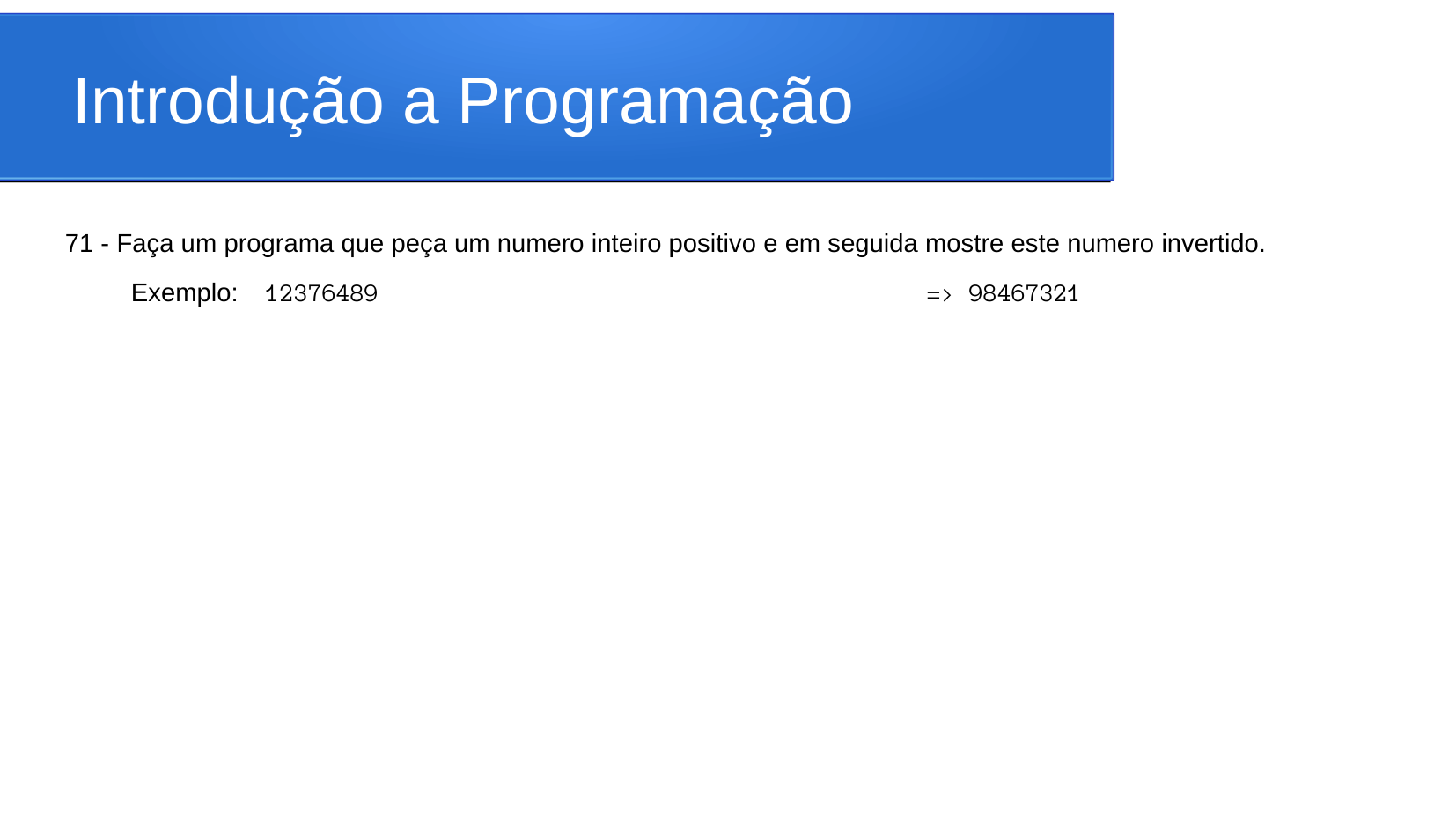

# Introdução a Programação
71 - Faça um programa que peça um numero inteiro positivo e em seguida mostre este numero invertido.
Exemplo:  12376489                                       => 98467321